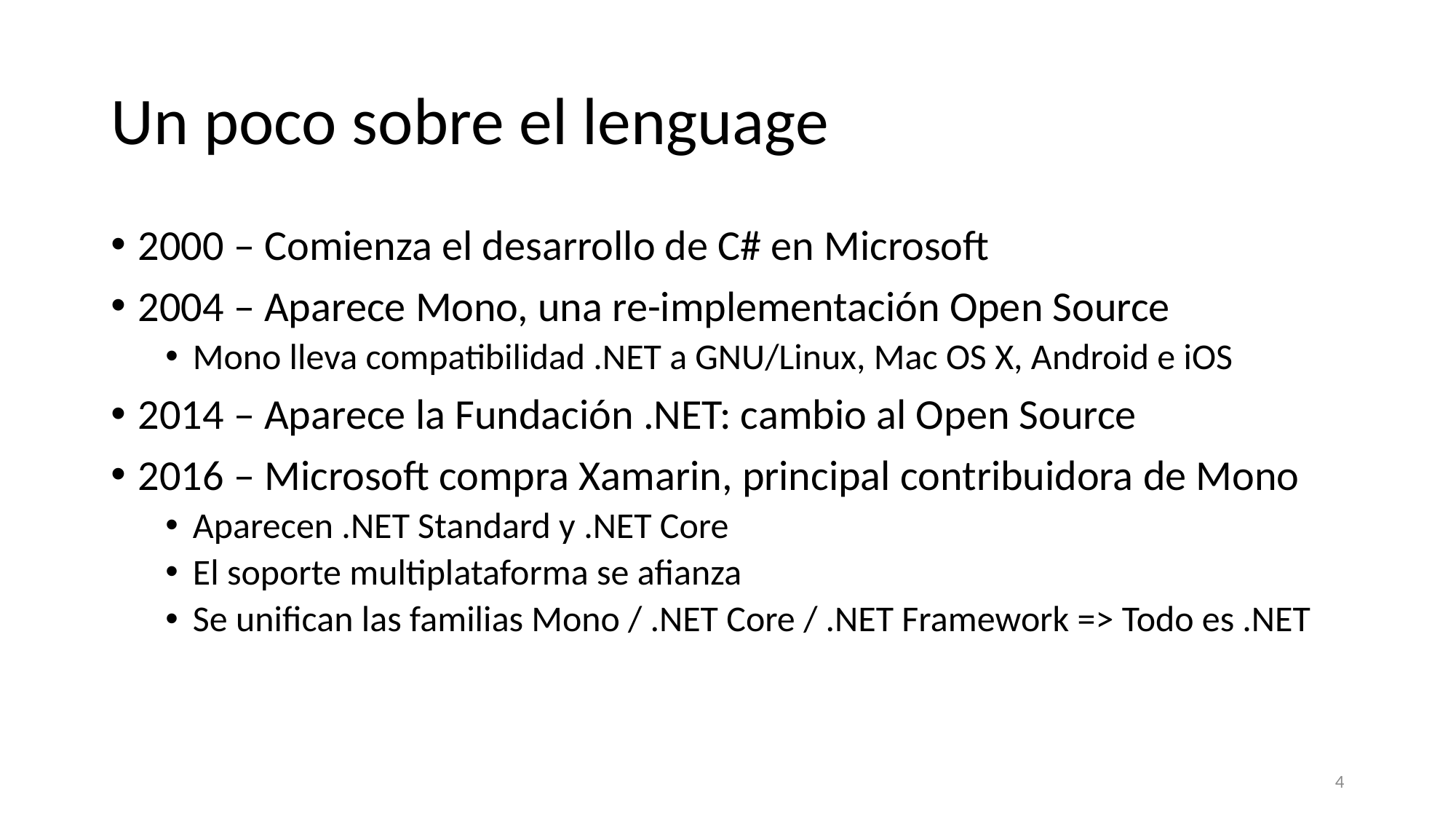

# Un poco sobre el lenguage
2000 – Comienza el desarrollo de C# en Microsoft
2004 – Aparece Mono, una re-implementación Open Source
Mono lleva compatibilidad .NET a GNU/Linux, Mac OS X, Android e iOS
2014 – Aparece la Fundación .NET: cambio al Open Source
2016 – Microsoft compra Xamarin, principal contribuidora de Mono
Aparecen .NET Standard y .NET Core
El soporte multiplataforma se afianza
Se unifican las familias Mono / .NET Core / .NET Framework => Todo es .NET

4